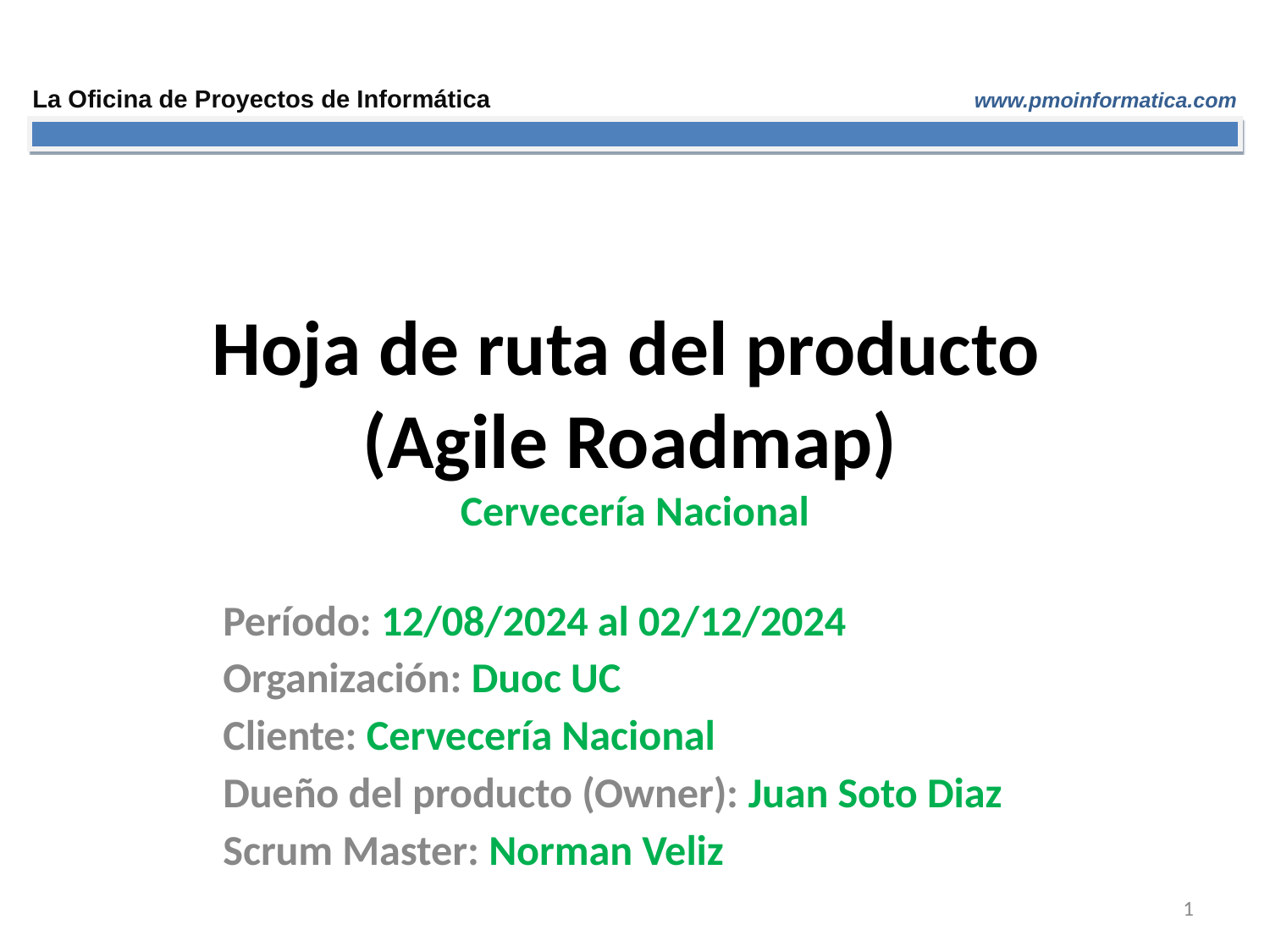

# Hoja de ruta del producto (Agile Roadmap) Cervecería Nacional
Período: 12/08/2024 al 02/12/2024
Organización: Duoc UC
Cliente: Cervecería Nacional
Dueño del producto (Owner): Juan Soto Diaz
Scrum Master: Norman Veliz

1